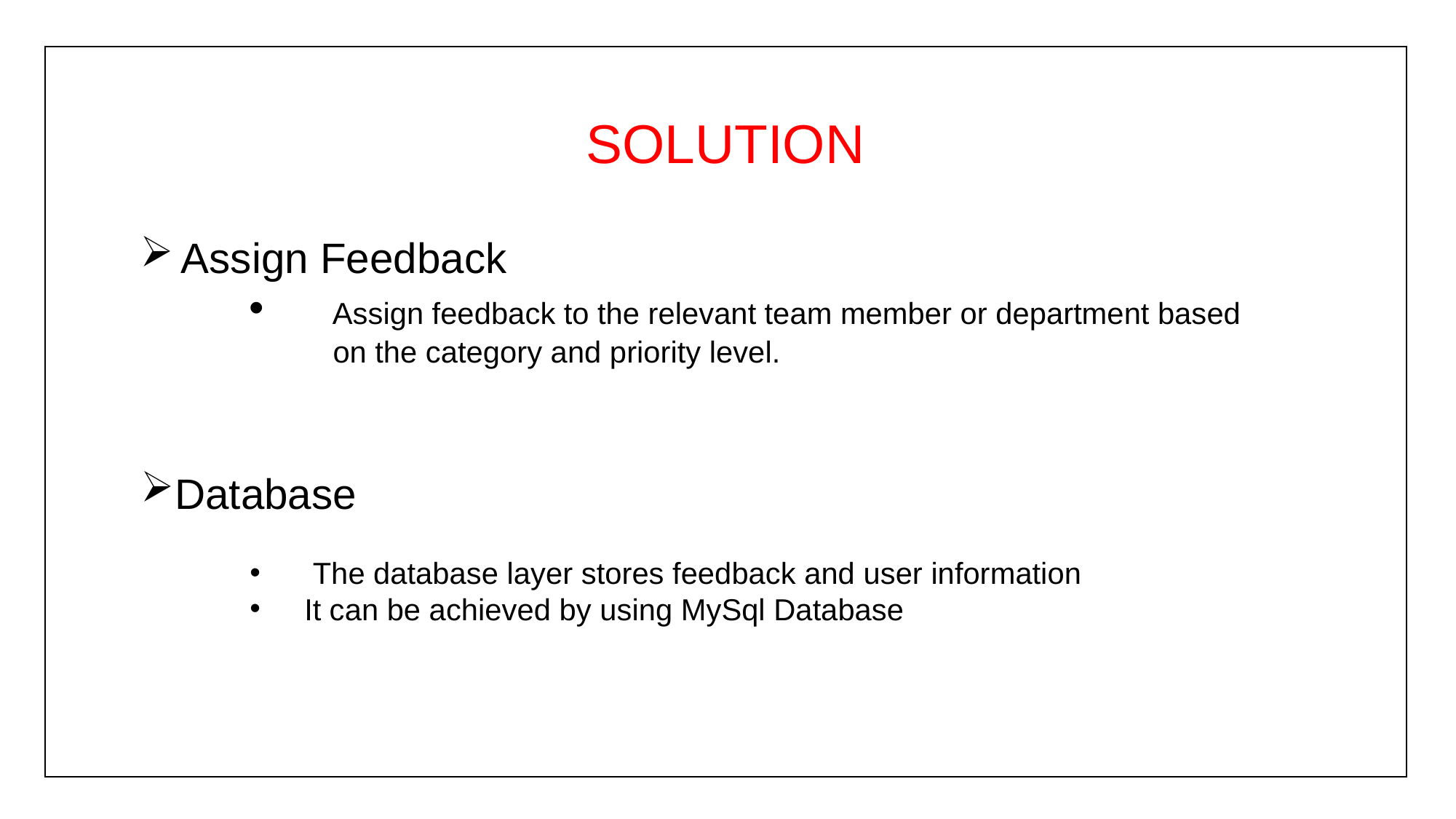

SOLUTION
Assign Feedback
   Assign feedback to the relevant team member or department based
          on the category and priority level.
Database

 The database layer stores feedback and user information
It can be achieved by using MySql Database